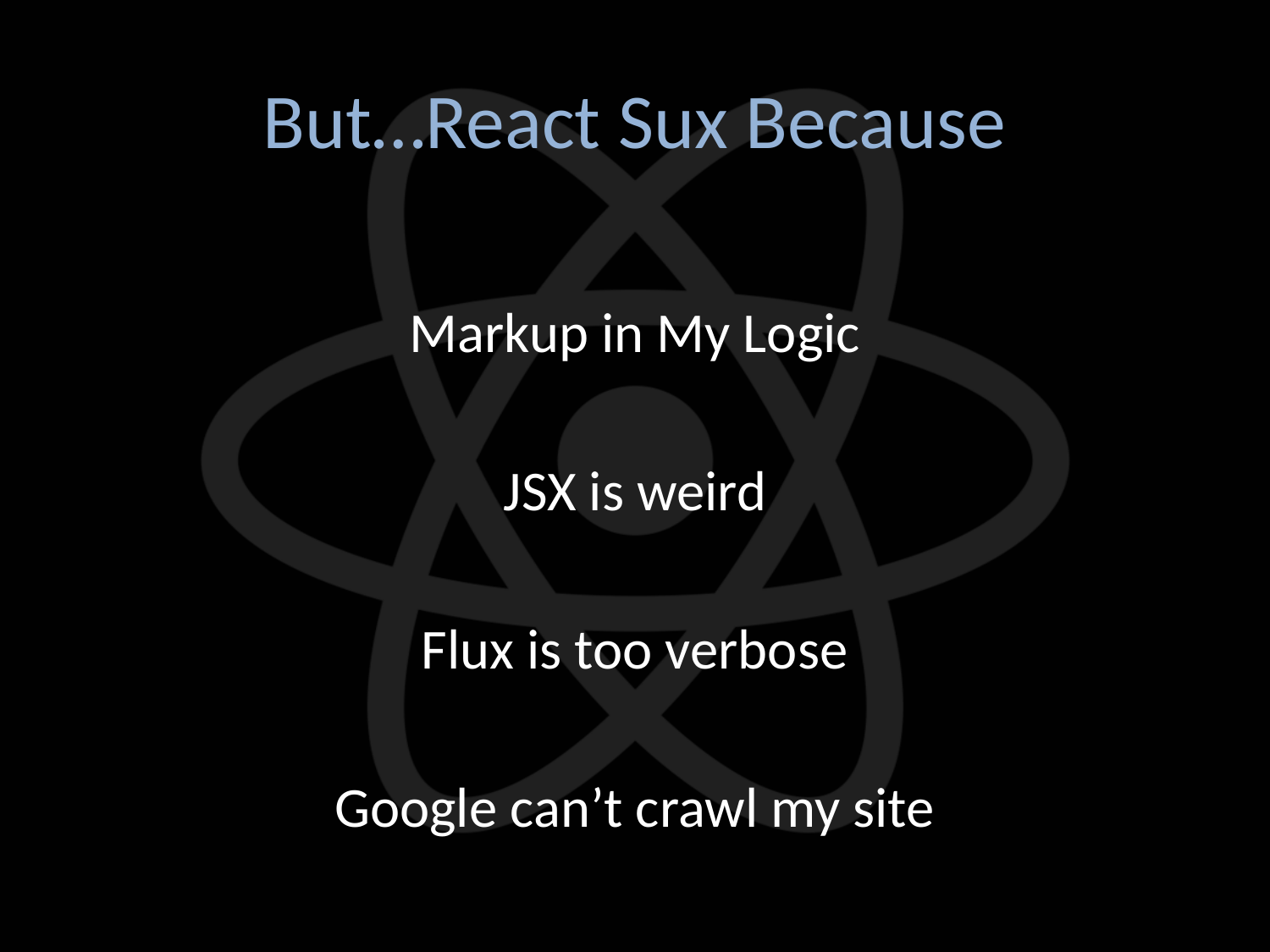

# But…React Sux Because
Markup in My Logic

JSX is weird

Flux is too verbose

Google can’t crawl my site